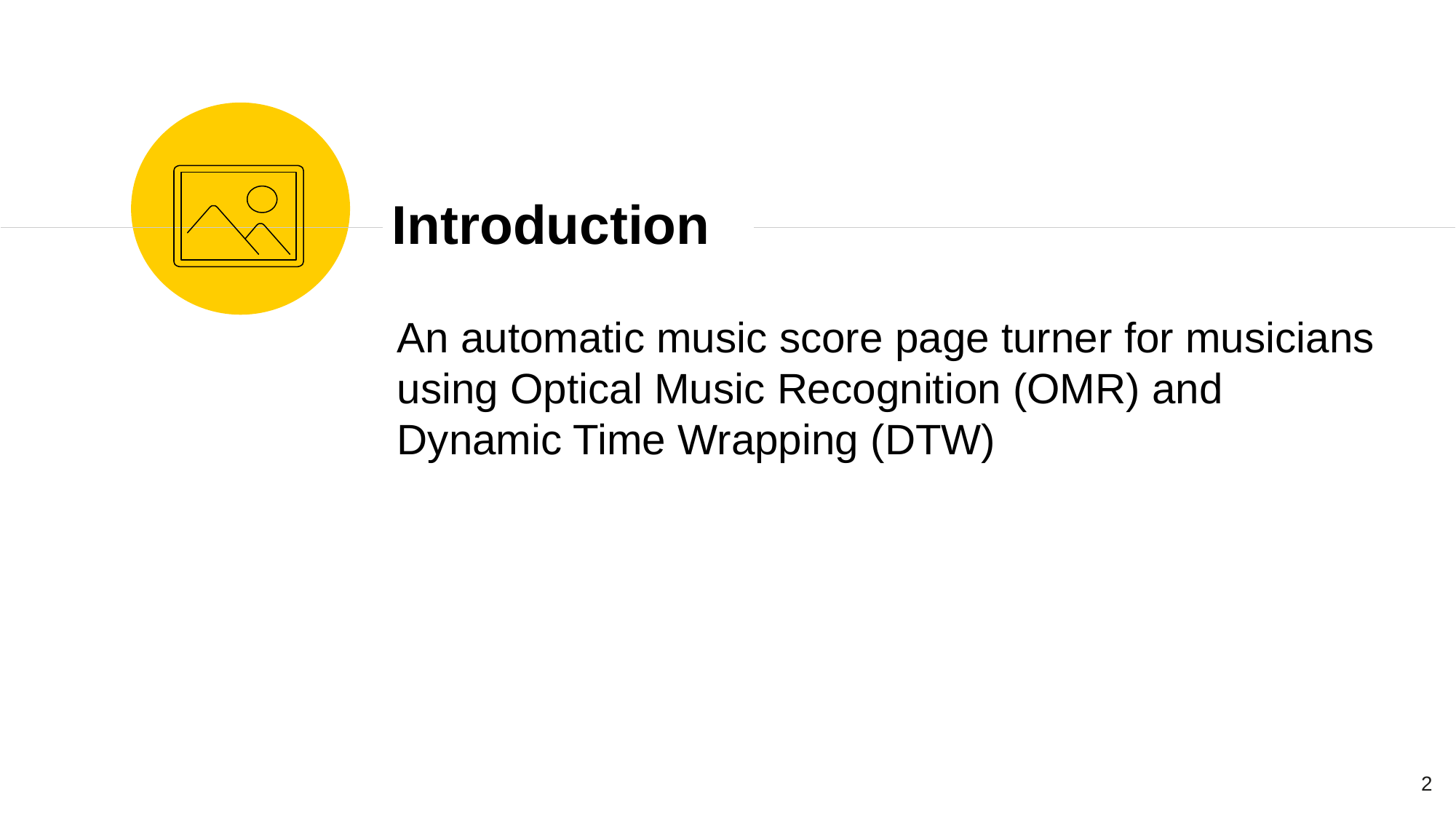

Introduction

An automatic music score page turner for musicians using Optical Music Recognition (OMR) and Dynamic Time Wrapping (DTW)

2